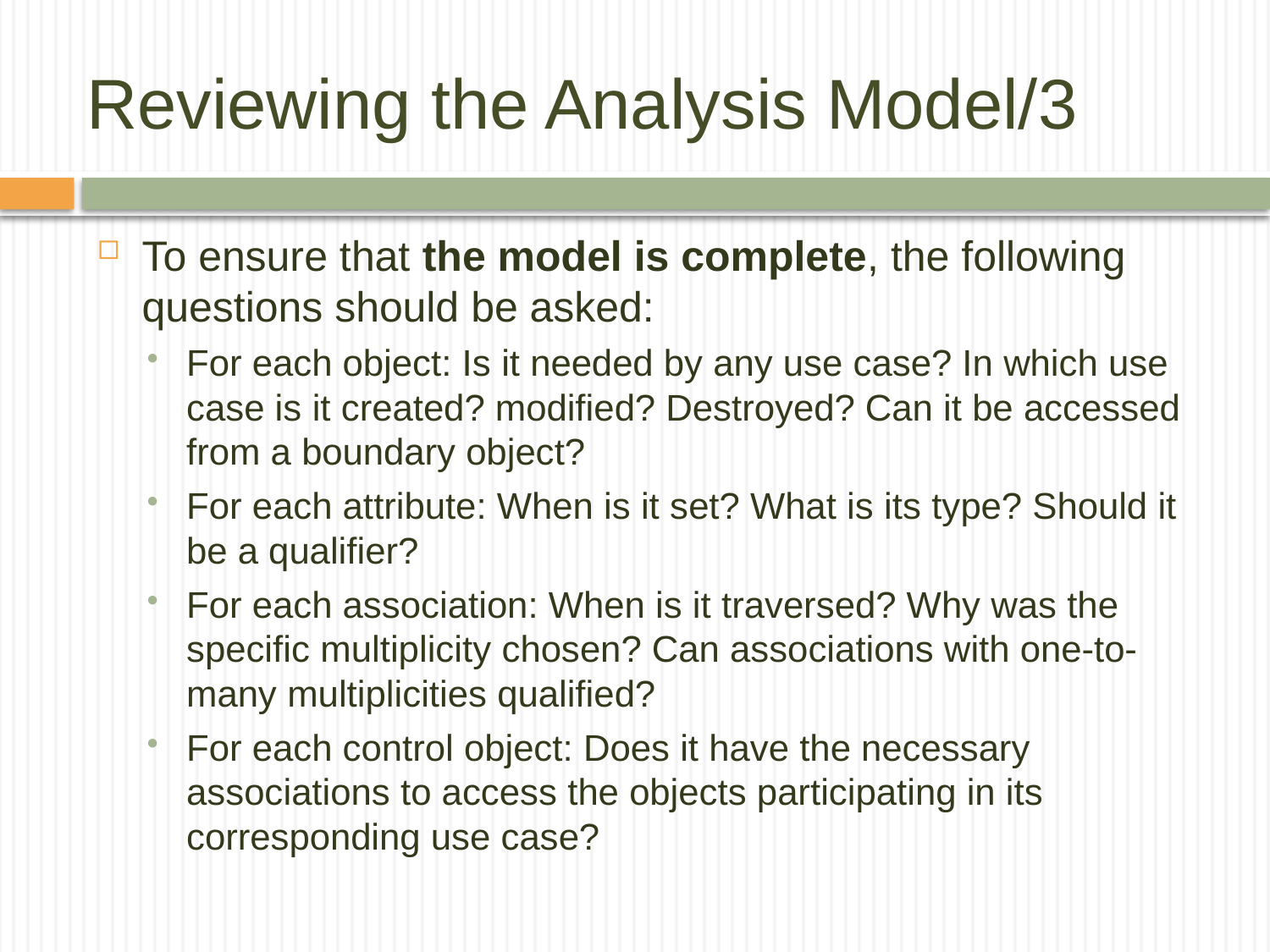

# Reviewing the Analysis Model/3
To ensure that the model is complete, the following questions should be asked:
For each object: Is it needed by any use case? In which use case is it created? modified? Destroyed? Can it be accessed from a boundary object?
For each attribute: When is it set? What is its type? Should it be a qualifier?
For each association: When is it traversed? Why was the specific multiplicity chosen? Can associations with one-to-many multiplicities qualified?
For each control object: Does it have the necessary associations to access the objects participating in its corresponding use case?